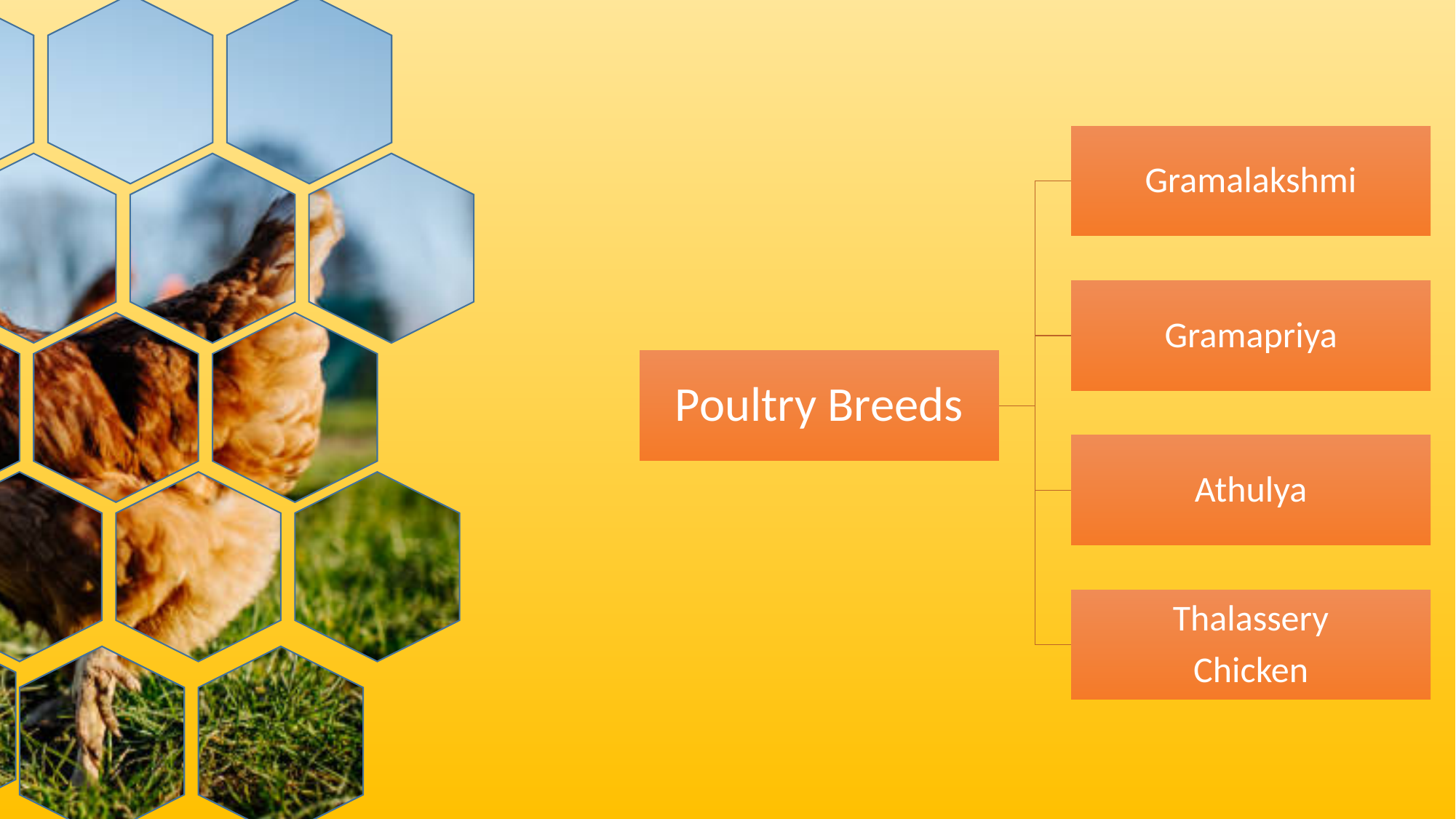

Poultry Breeds
Gramalakshmi
Gramapriya
Athulya
Thalassery
Chicken